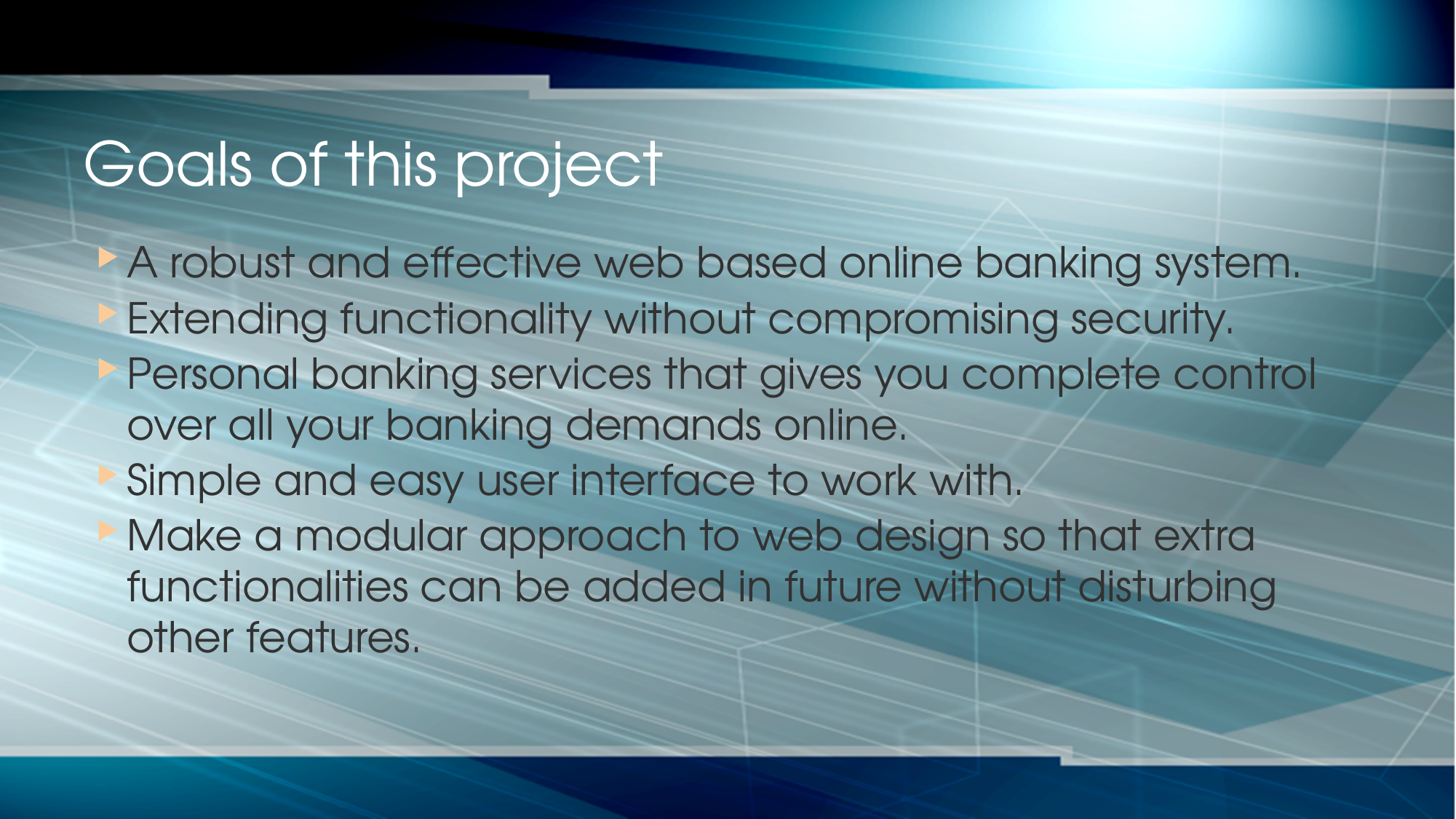

# Goals of this project
A robust and effective web based online banking system.
Extending functionality without compromising security.
Personal banking services that gives you complete control over all your banking demands online.
Simple and easy user interface to work with.
Make a modular approach to web design so that extra functionalities can be added in future without disturbing other features.